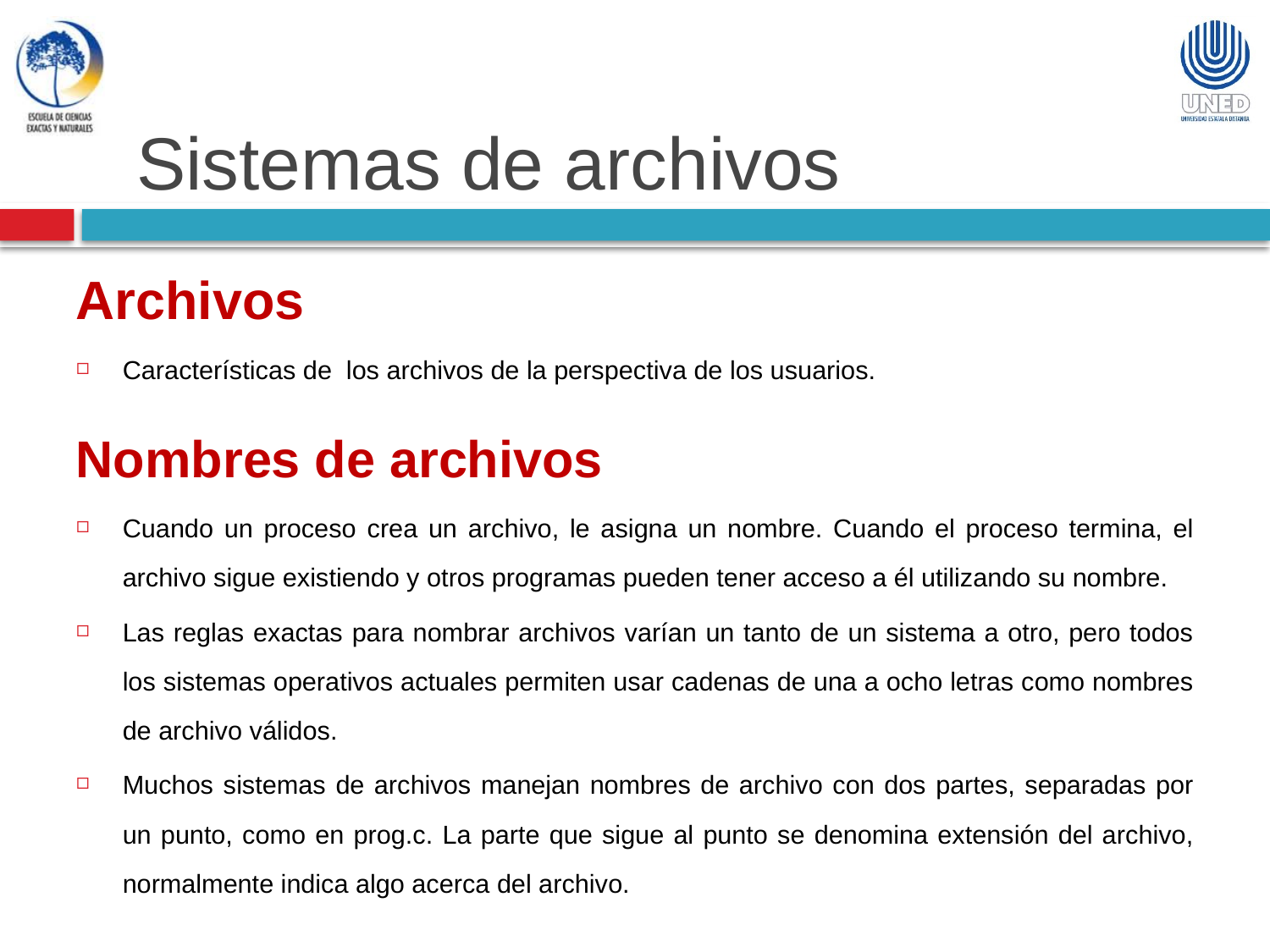

Sistemas de archivos
Archivos
Características de  los archivos de la perspectiva de los usuarios.
Nombres de archivos
Cuando un proceso crea un archivo, le asigna un nombre. Cuando el proceso termina, el archivo sigue existiendo y otros programas pueden tener acceso a él utilizando su nombre.
Las reglas exactas para nombrar archivos varían un tanto de un sistema a otro, pero todos los sistemas operativos actuales permiten usar cadenas de una a ocho letras como nombres de archivo válidos.
Muchos sistemas de archivos manejan nombres de archivo con dos partes, separadas por un punto, como en prog.c. La parte que sigue al punto se denomina extensión del archivo, normalmente indica algo acerca del archivo.